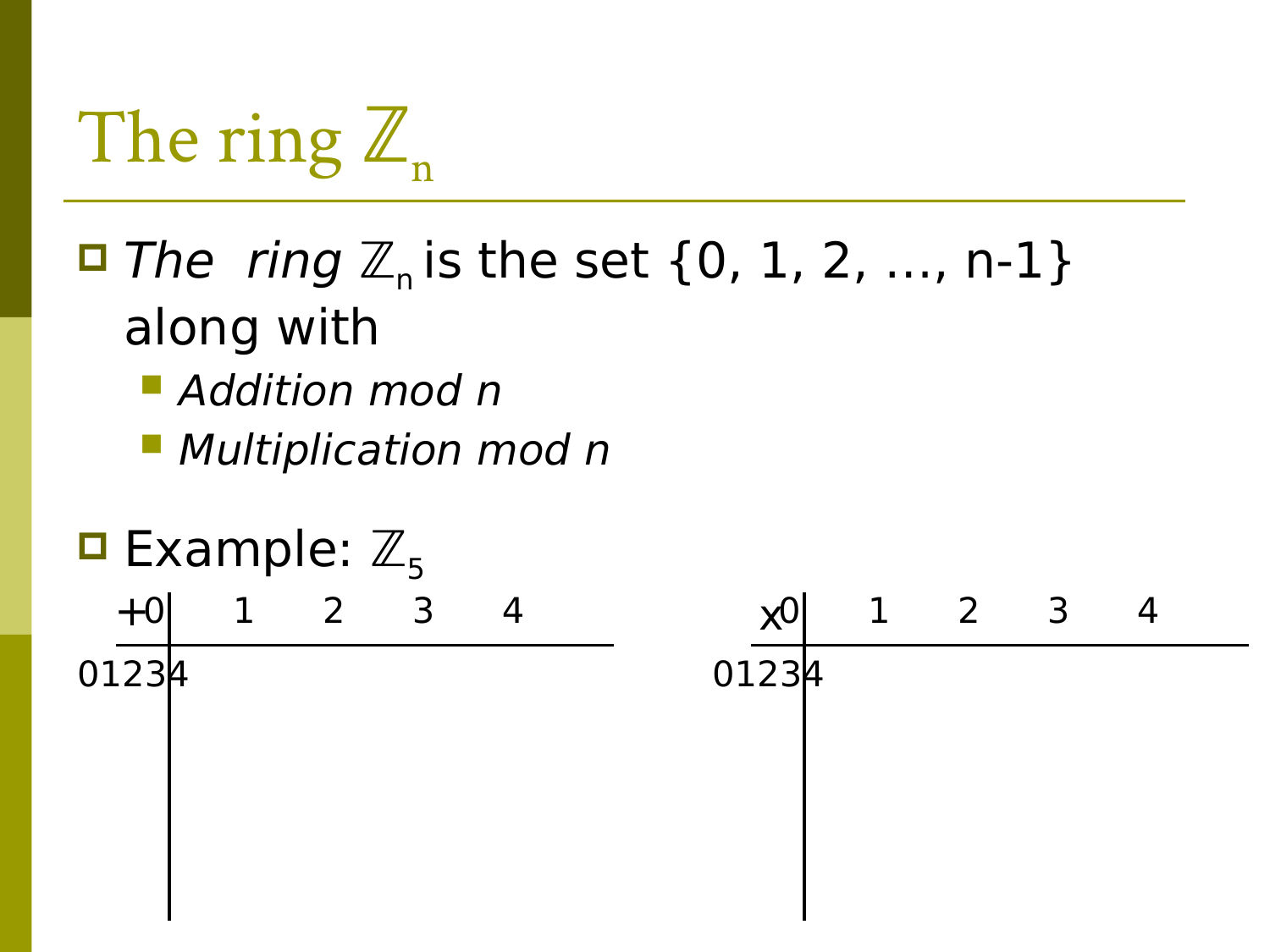

# The ring ℤn
The  ring ℤn is the set {0, 1, 2, …, n-1} along with
Addition mod n
Multiplication mod n

Example: ℤ5

+
x
0      1      2      3      4
0      1      2      3      4
01234
01234